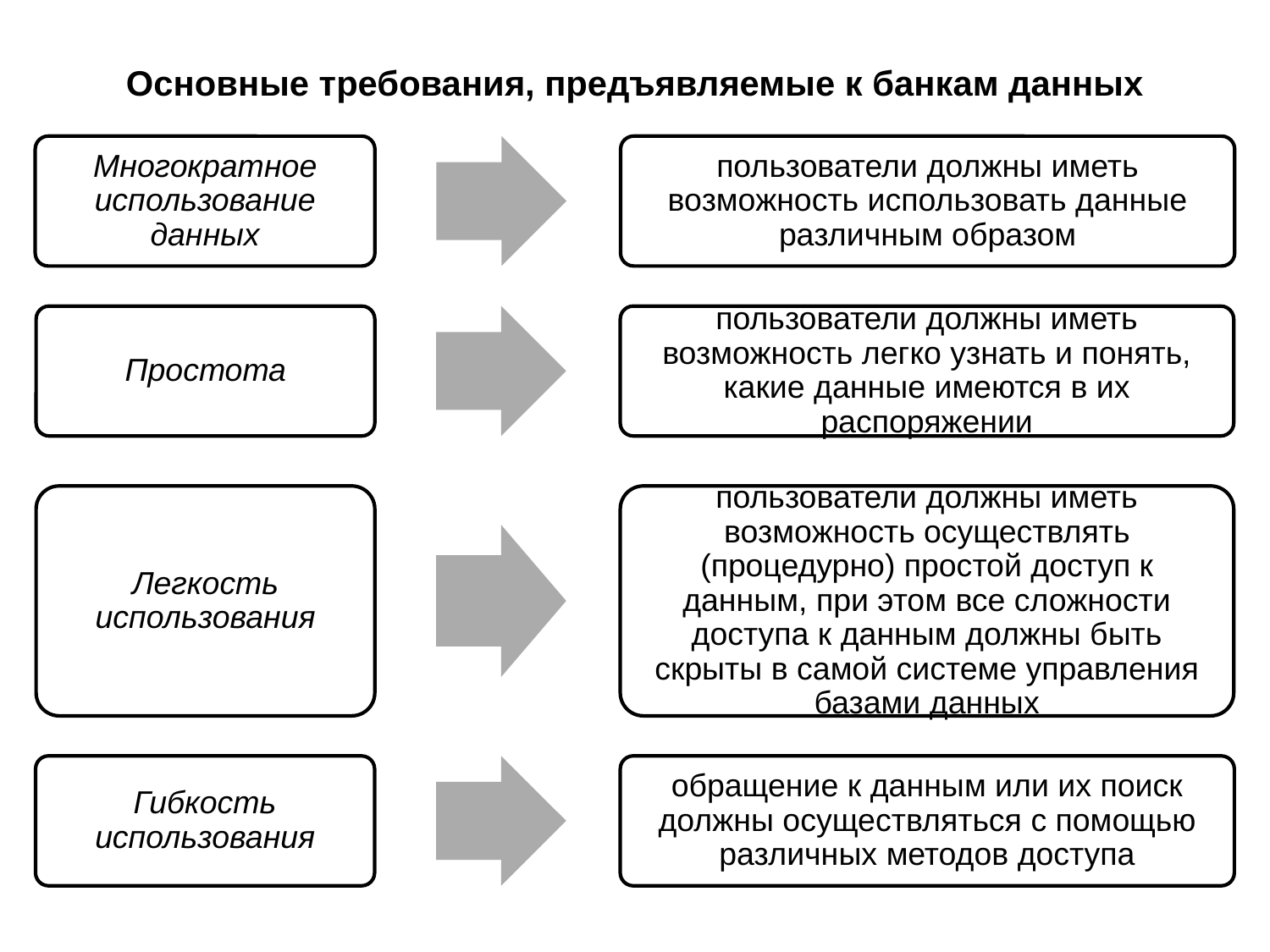

Основные требования, предъявляемые к банкам данных
Многократное использование данных

пользователи должны иметь возможность использовать данные различным образом
Простота

пользователи должны иметь возможность легко узнать и понять, какие данные имеются в их распоряжении
Легкость использования
пользователи должны иметь возможность осуществлять (процедурно) простой доступ к данным, при этом все сложности доступа к данным должны быть скрыты в самой системе управления базами данных

Гибкость использования

обращение к данным или их поиск должны осуществляться с помощью различных методов доступа